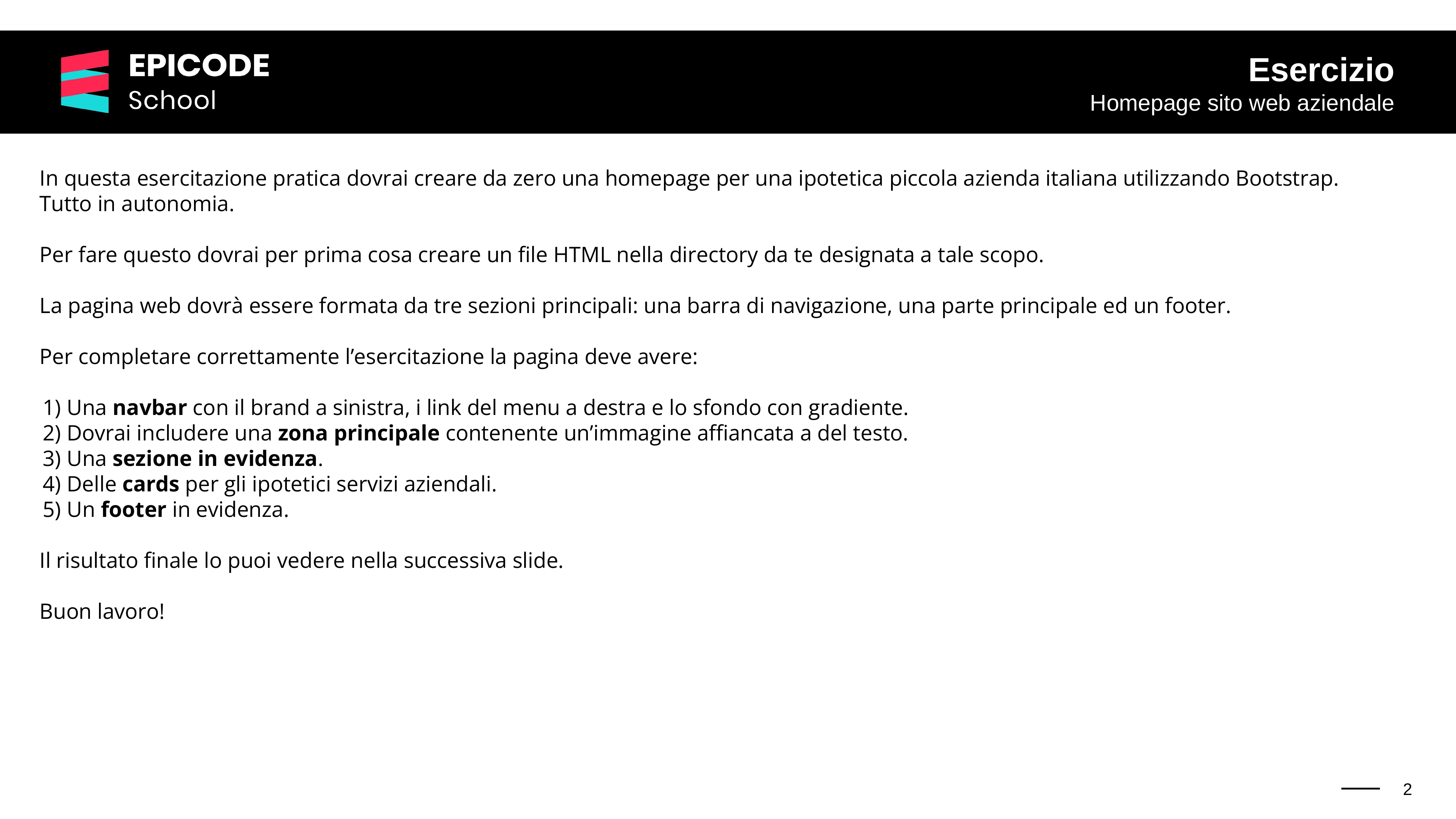

Esercizio
Homepage sito web aziendale
In questa esercitazione pratica dovrai creare da zero una homepage per una ipotetica piccola azienda italiana utilizzando Bootstrap.
Tutto in autonomia.

Per fare questo dovrai per prima cosa creare un file HTML nella directory da te designata a tale scopo.

La pagina web dovrà essere formata da tre sezioni principali: una barra di navigazione, una parte principale ed un footer.

Per completare correttamente l’esercitazione la pagina deve avere:

Una navbar con il brand a sinistra, i link del menu a destra e lo sfondo con gradiente.
Dovrai includere una zona principale contenente un’immagine affiancata a del testo.
Una sezione in evidenza.
Delle cards per gli ipotetici servizi aziendali.
Un footer in evidenza.

Il risultato finale lo puoi vedere nella successiva slide.

Buon lavoro!
2